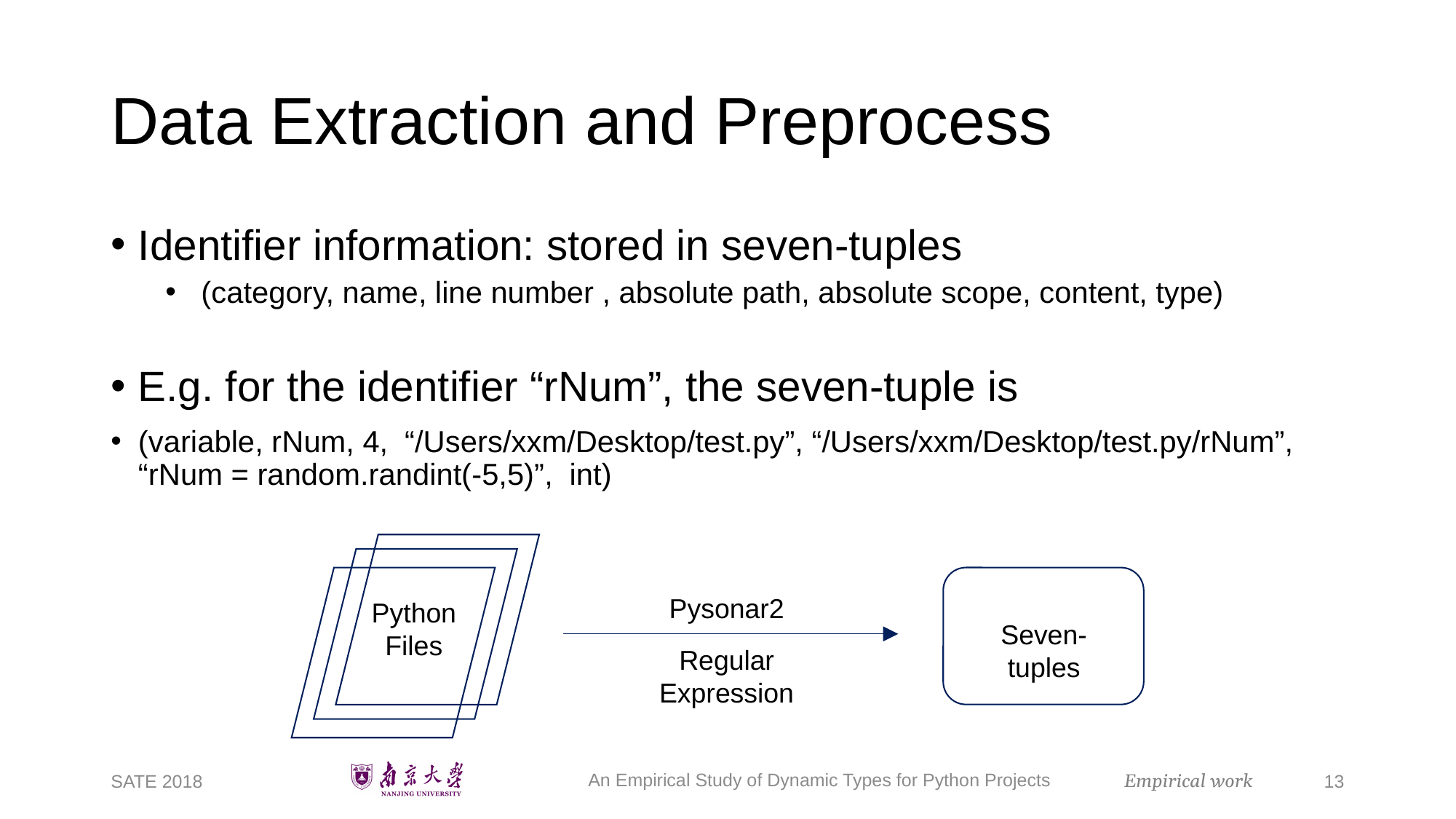

# Data Extraction and Preprocess
Identifier information: stored in seven-tuples
 (category, name, line number , absolute path, absolute scope, content, type)

E.g. for the identifier “rNum”, the seven-tuple is
(variable, rNum, 4,  “/Users/xxm/Desktop/test.py”, “/Users/xxm/Desktop/test.py/rNum”, “rNum = random.randint(-5,5)”,  int)

Python Files

Seven- tuples
Pysonar2
Regular Expression
An Empirical Study of Dynamic Types for Python Projects
SATE 2018
13
Empirical work